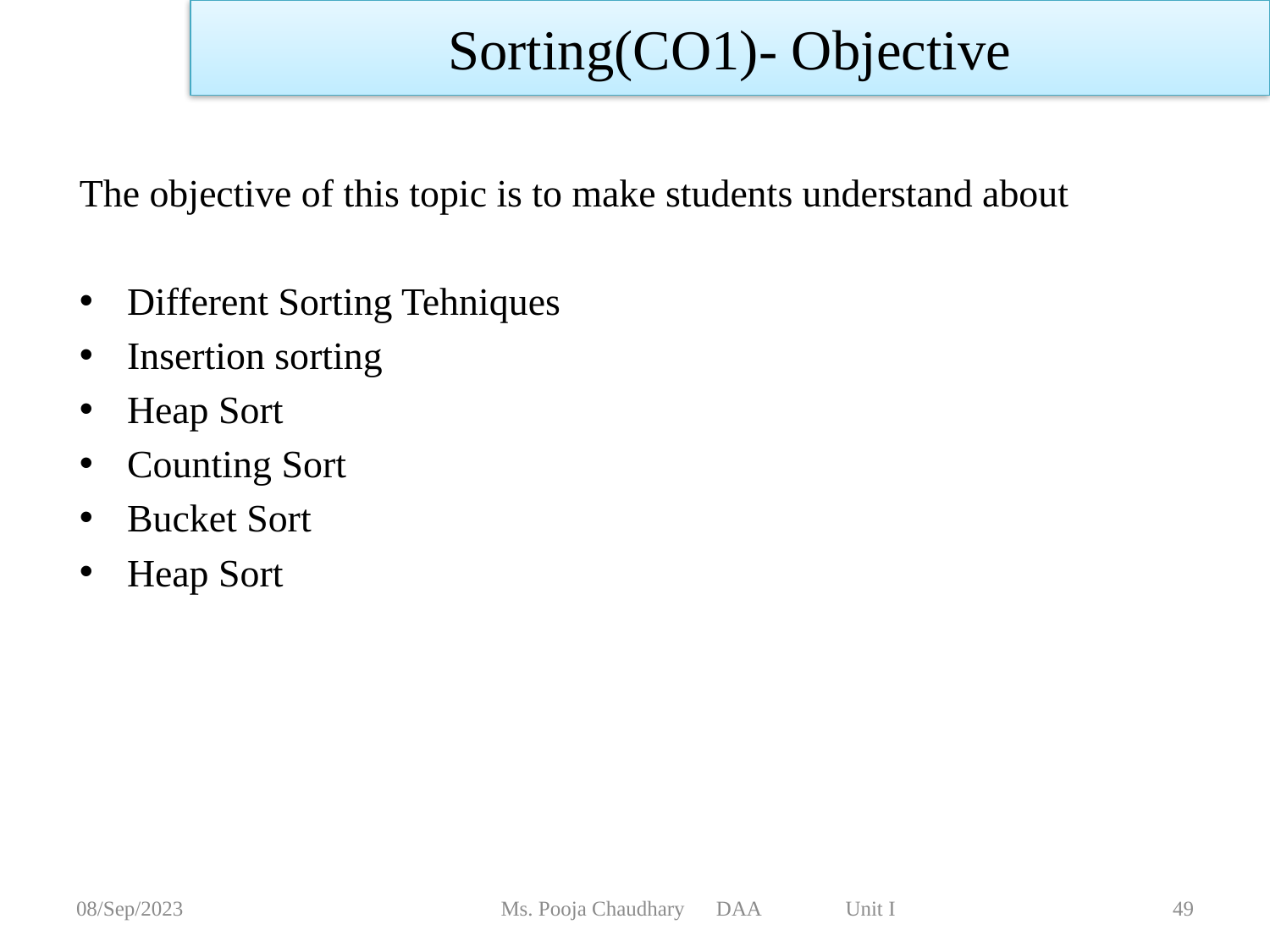

Sorting(CO1)- Objective
The objective of this topic is to make students understand about

Different Sorting Tehniques
Insertion sorting
Heap Sort
Counting Sort
Bucket Sort
Heap Sort

08/Sep/2023
Ms. Pooja Chaudhary      DAA                Unit I
49